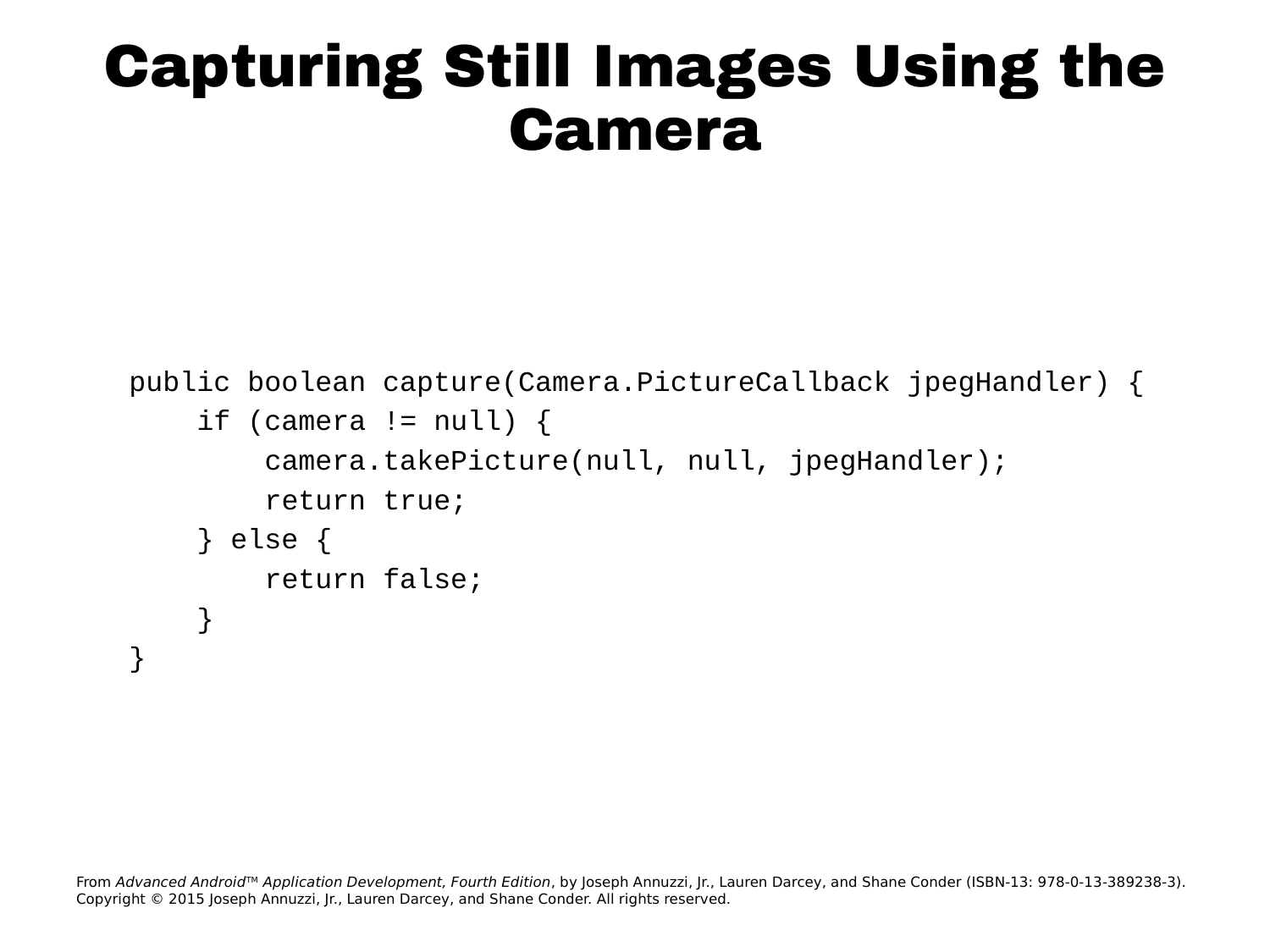

# Capturing Still Images Using the Camera

public boolean capture(Camera.PictureCallback jpegHandler) {
    if (camera != null) {
        camera.takePicture(null, null, jpegHandler);
        return true;
    } else {
        return false;
    }
}
From Advanced AndroidTM Application Development, Fourth Edition, by Joseph Annuzzi, Jr., Lauren Darcey, and Shane Conder (ISBN-13: 978-0-13-389238-3). Copyright © 2015 Joseph Annuzzi, Jr., Lauren Darcey, and Shane Conder. All rights reserved.